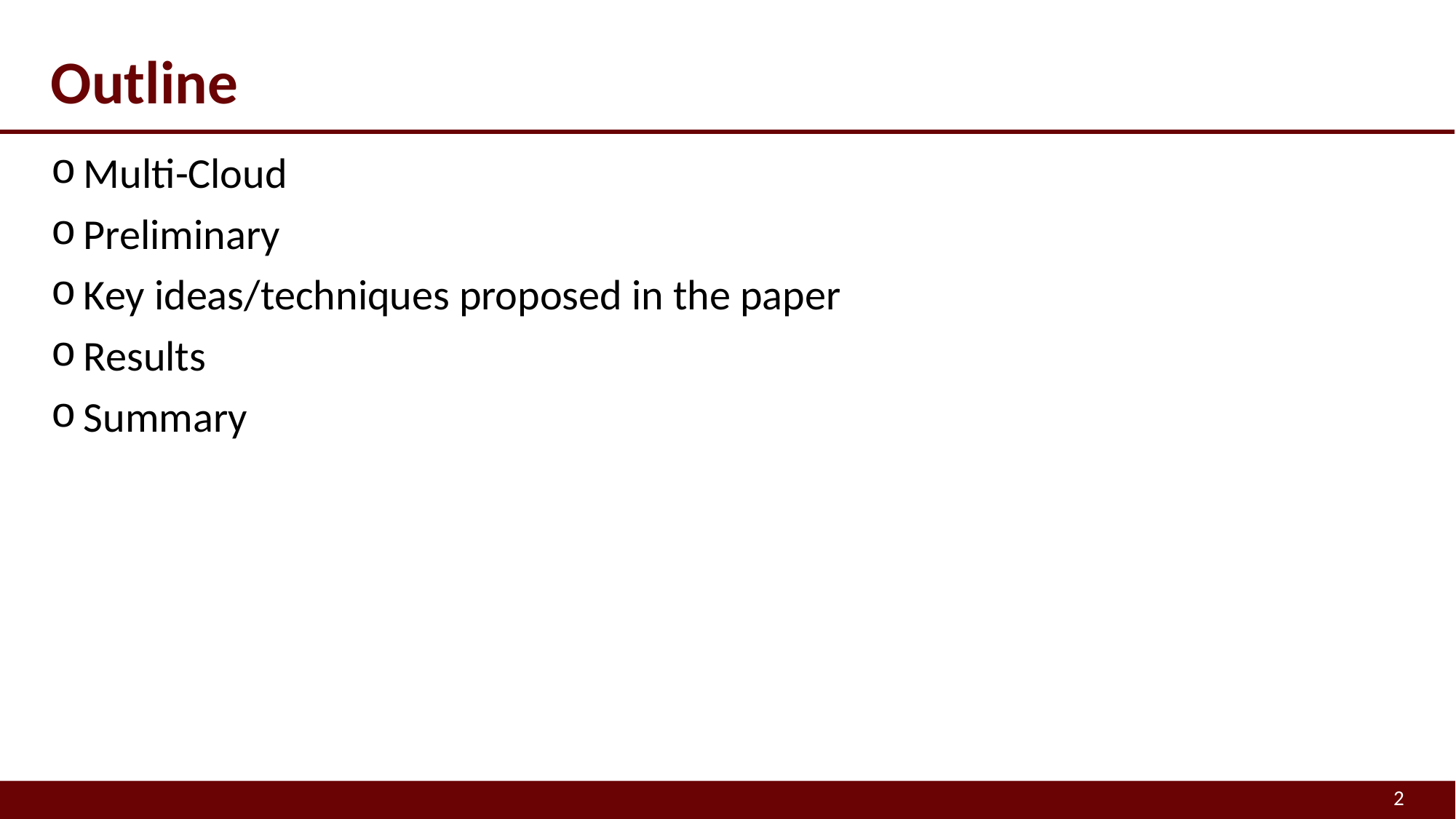

# Outline
Multi-Cloud
Preliminary
Key ideas/techniques proposed in the paper
Results
Summary
2